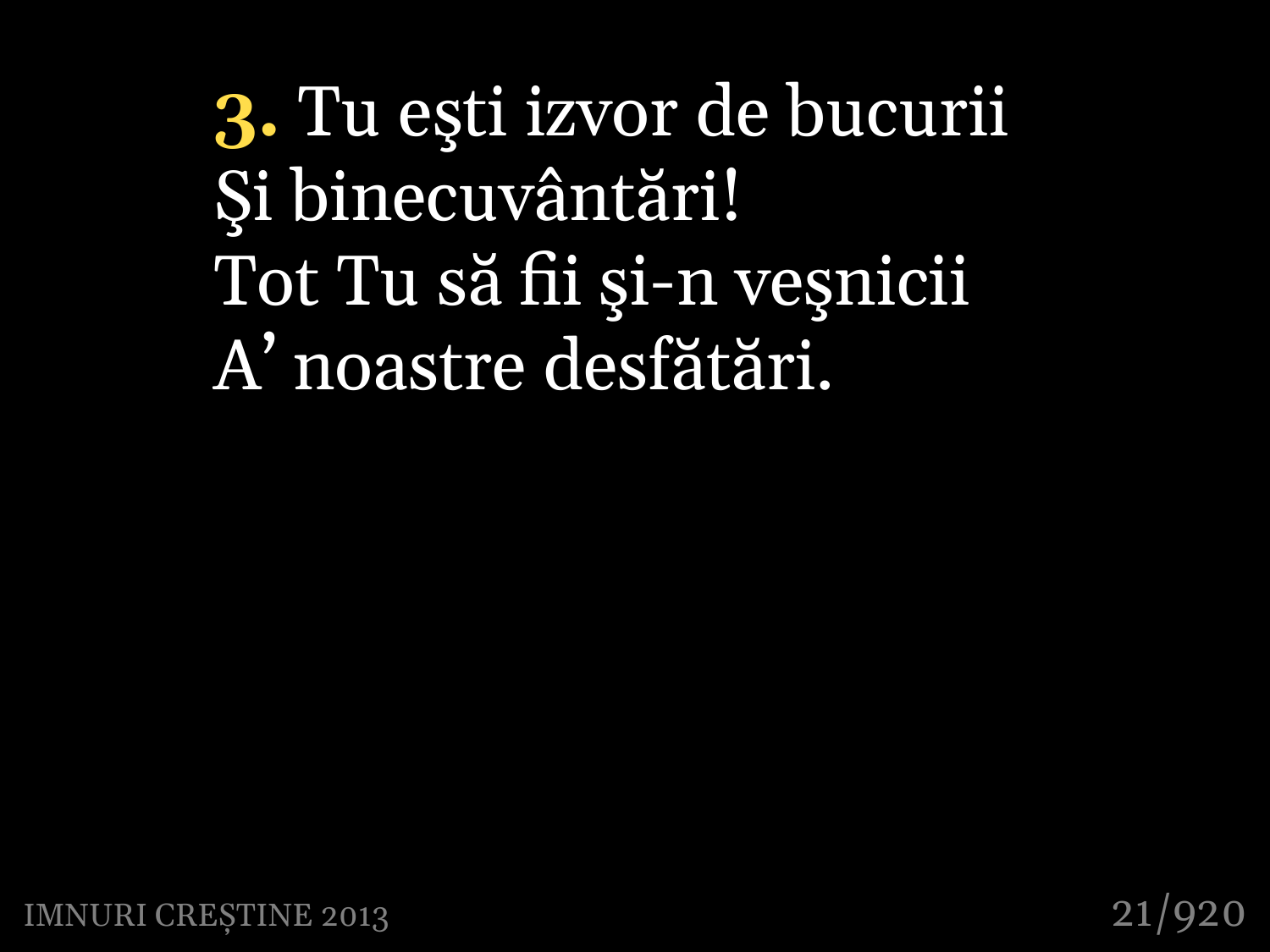

3. Tu eşti izvor de bucurii
Şi binecuvântări!
Tot Tu să fii şi-n veşnicii
A’ noastre desfătări.
21/920
IMNURI CREȘTINE 2013